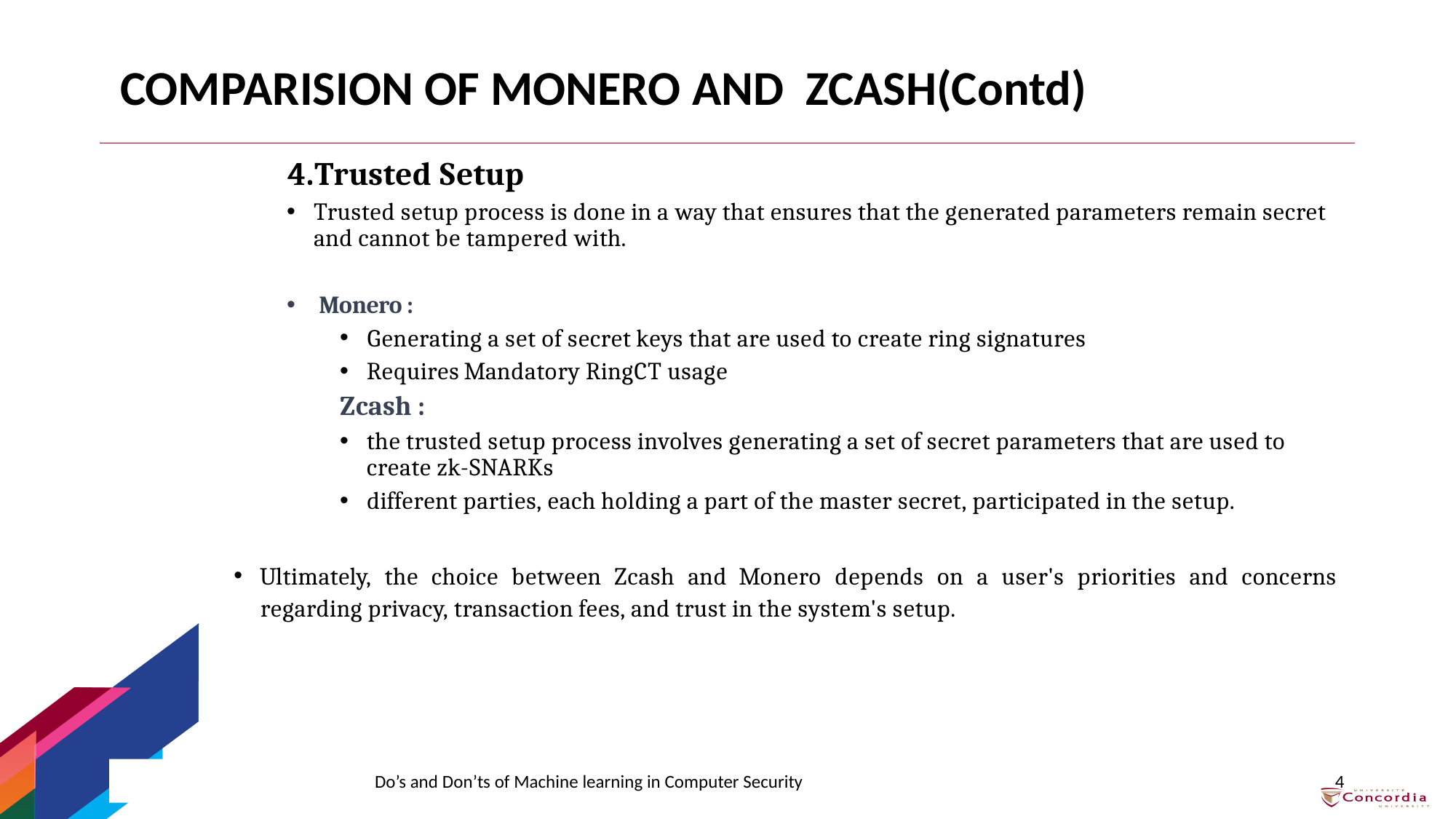

# COMPARISION OF MONERO AND  ZCASH(Contd)
4.Trusted Setup
Trusted setup process is done in a way that ensures that the generated parameters remain secret and cannot be tampered with.

 Monero :
Generating a set of secret keys that are used to create ring signatures
Requires Mandatory RingCT usage
Zcash :
the trusted setup process involves generating a set of secret parameters that are used to create zk-SNARKs
different parties, each holding a part of the master secret, participated in the setup.

Ultimately, the choice between Zcash and Monero depends on a user's priorities and concerns regarding privacy, transaction fees, and trust in the system's setup.

2023-04-04
4
Do’s and Don’ts of Machine learning in Computer Security